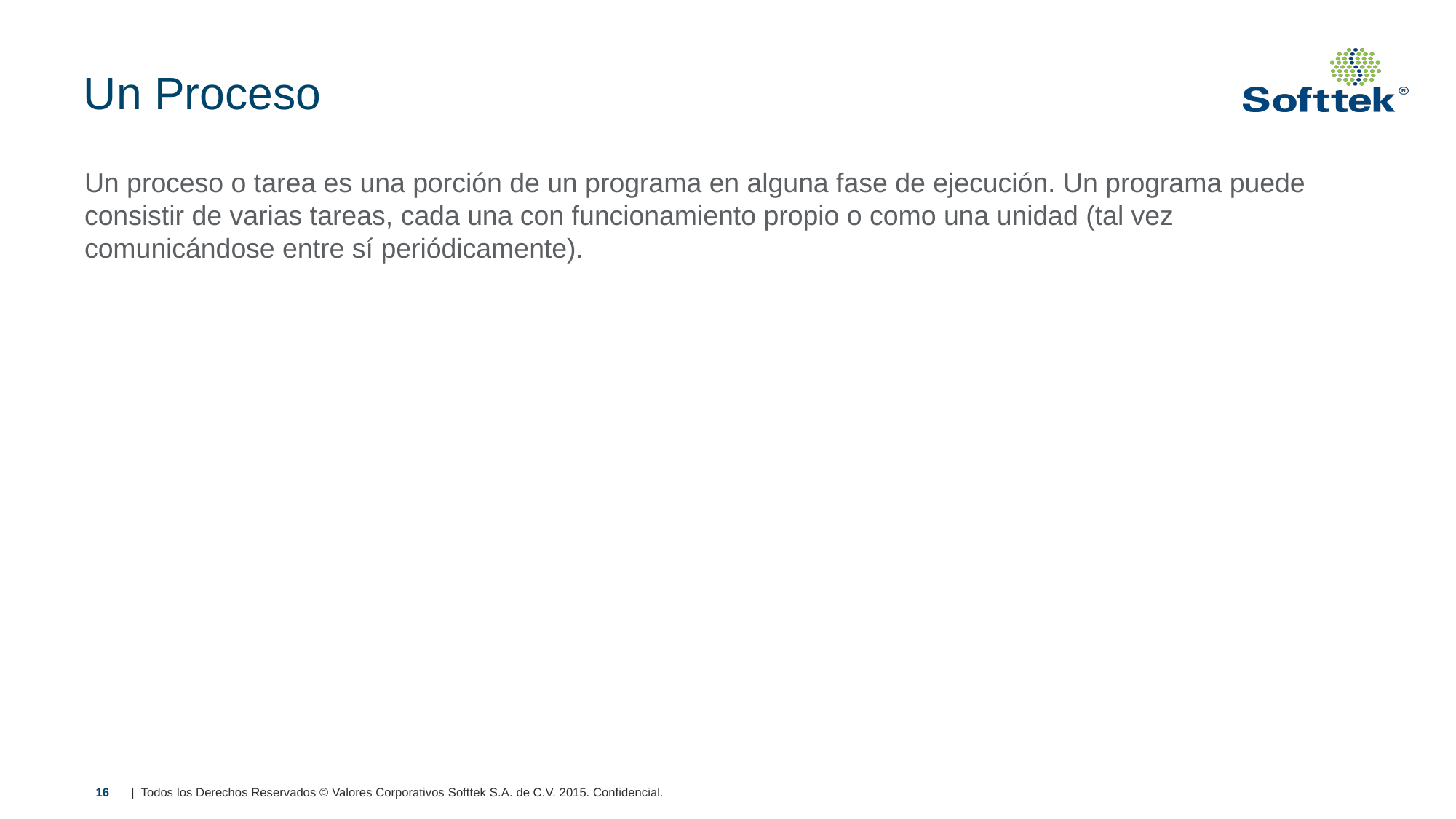

# Un Proceso
Un proceso o tarea es una porción de un programa en alguna fase de ejecución. Un programa puede consistir de varias tareas, cada una con funcionamiento propio o como una unidad (tal vez comunicándose entre sí periódicamente).
16